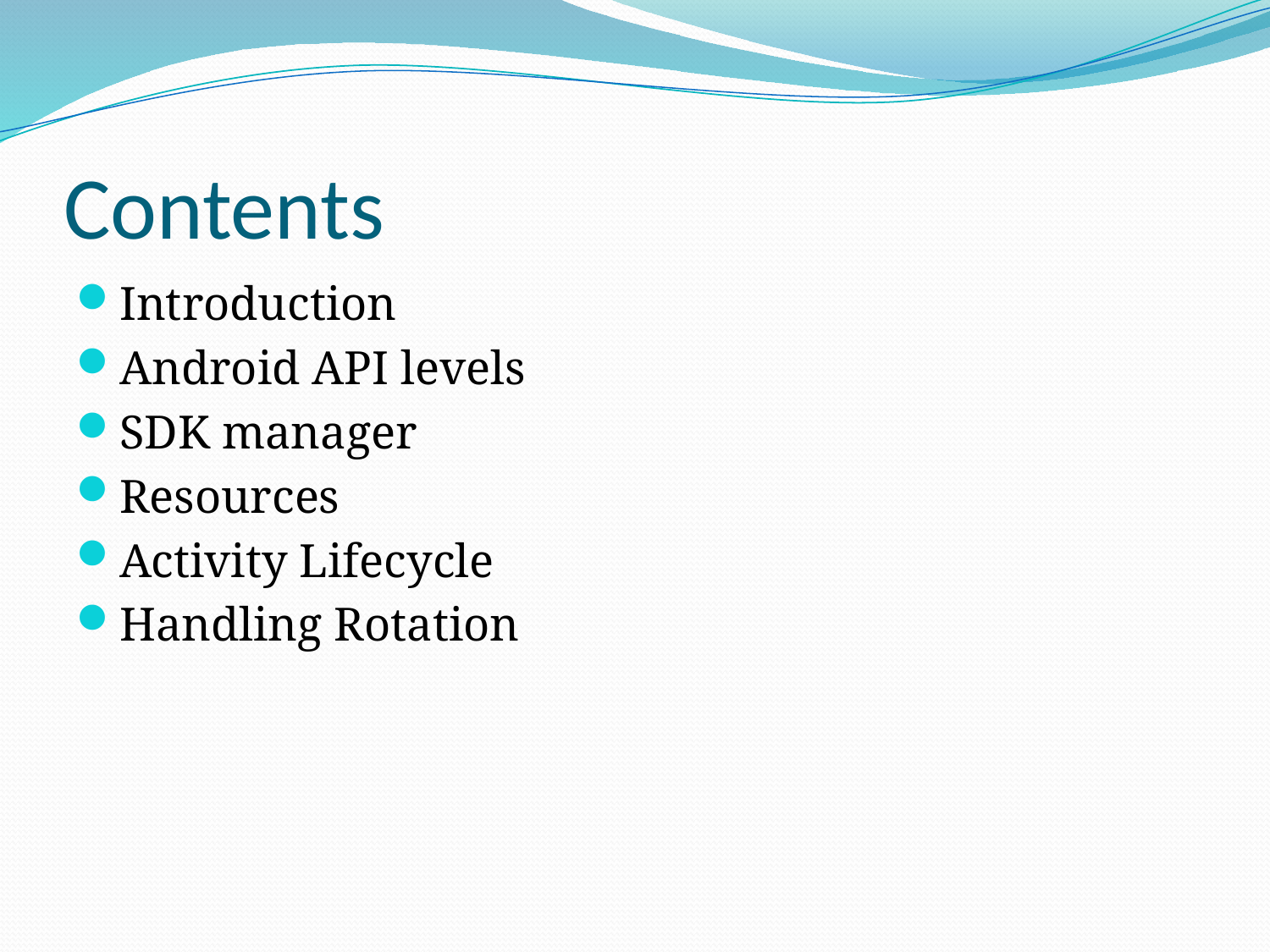

# Contents
Introduction
Android API levels
SDK manager
Resources
Activity Lifecycle
Handling Rotation